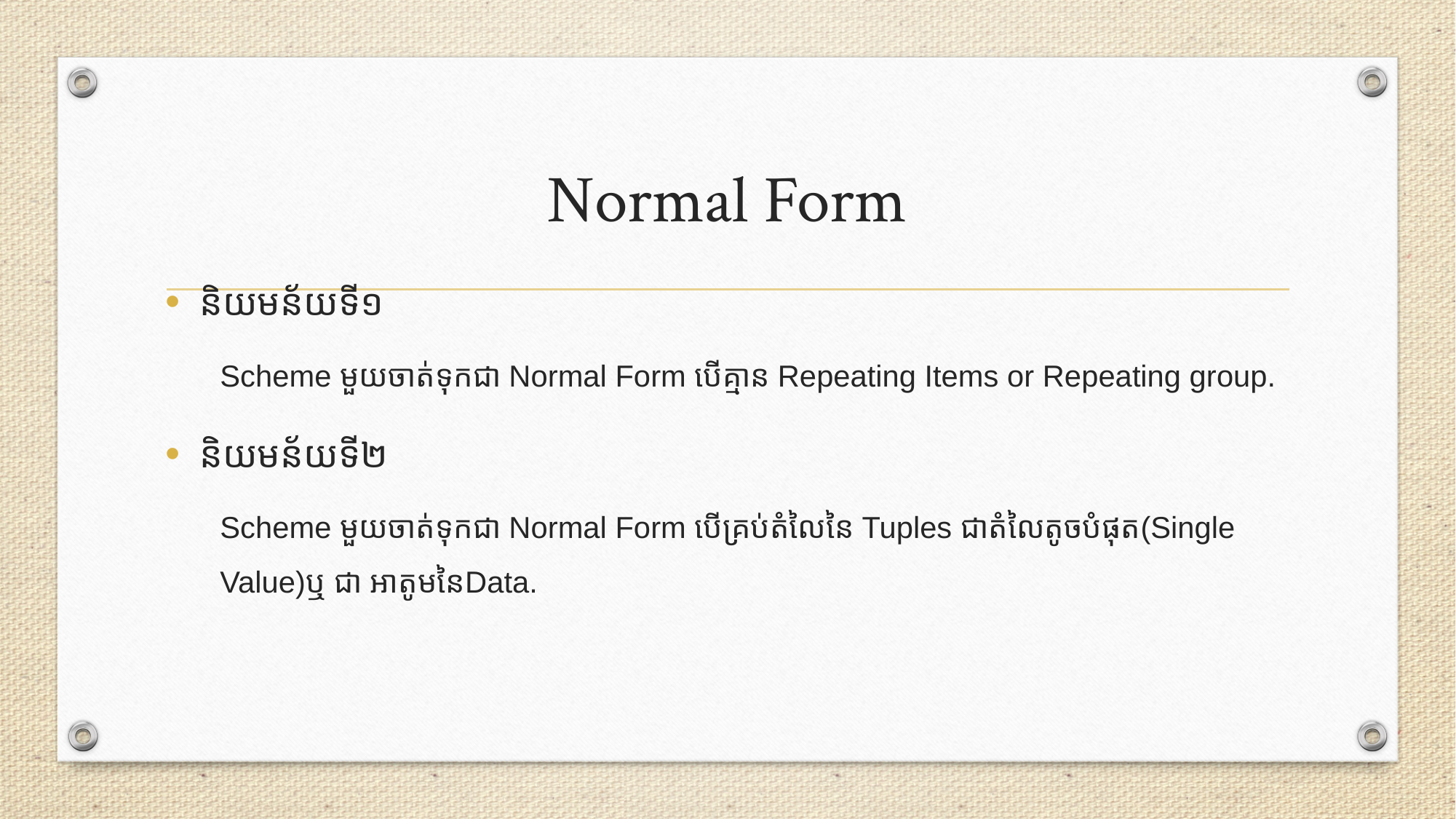

# Normal Form
និយមន័យទី១
Scheme មួយចាត់ទុកជា Normal Form​​ បើគ្មាន Repeating Items or Repeating group.
និយមន័យទី២
Scheme មួយចាត់ទុកជា Normal Form​​ បើគ្រប់តំលៃនៃ Tuples ជាតំលៃតូចបំផុត(Single Value)ឬ ជា អាតូមនៃData.